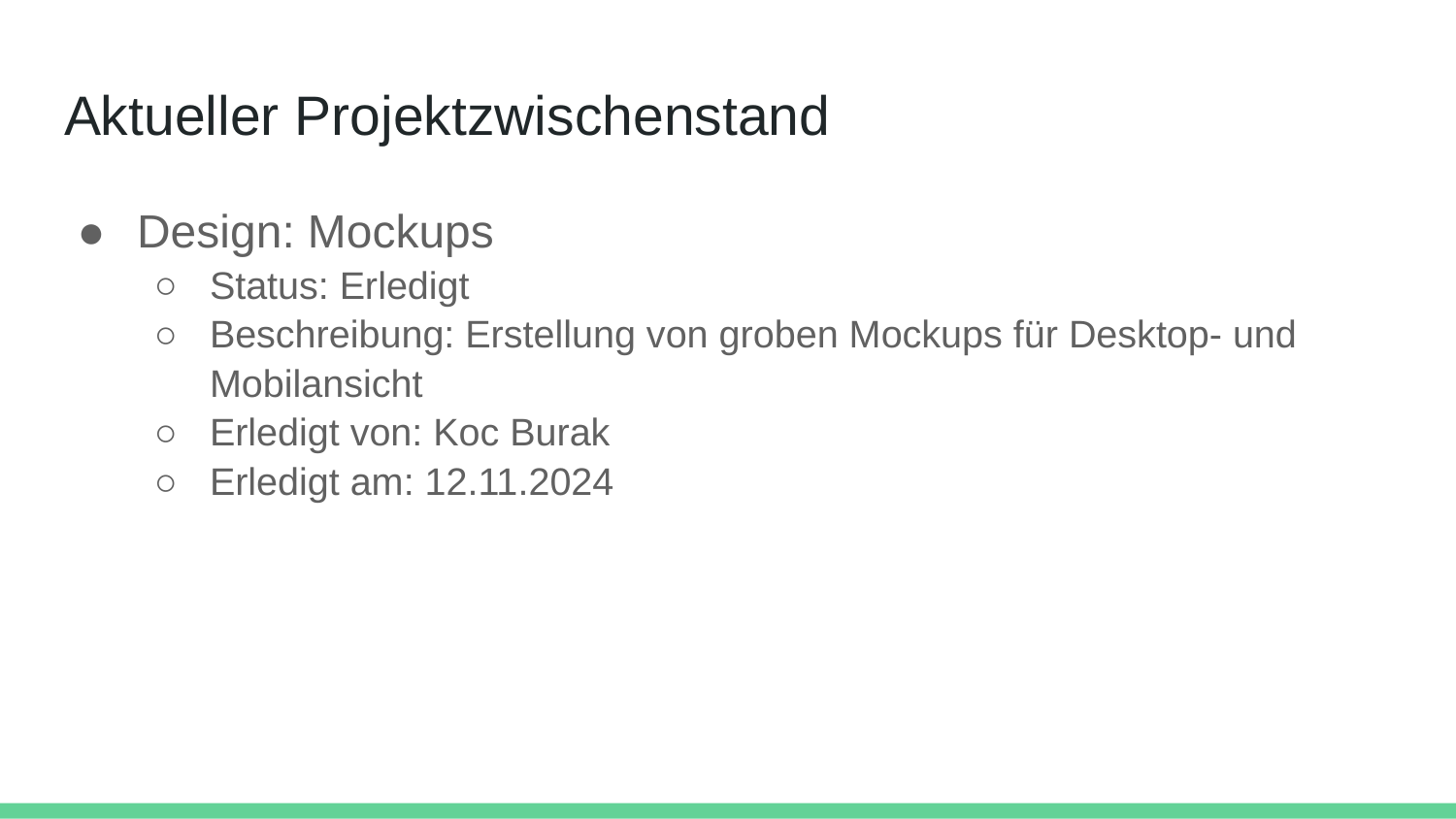

# Aktueller Projektzwischenstand
Design: Mockups
Status: Erledigt
Beschreibung: Erstellung von groben Mockups für Desktop- und Mobilansicht
Erledigt von: Koc Burak
Erledigt am: 12.11.2024